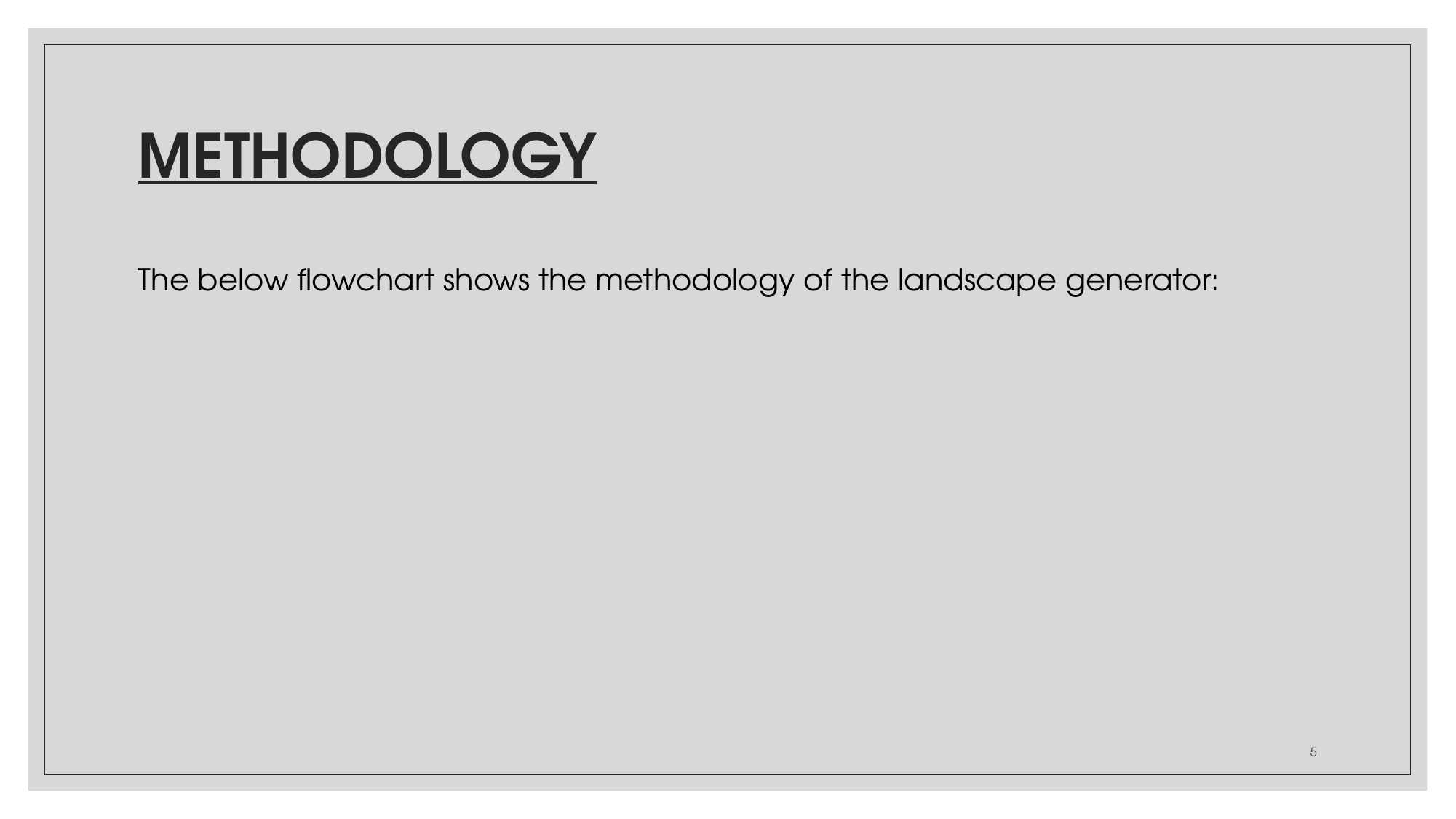

# METHODOLOGY
The below flowchart shows the methodology of the landscape generator:
5